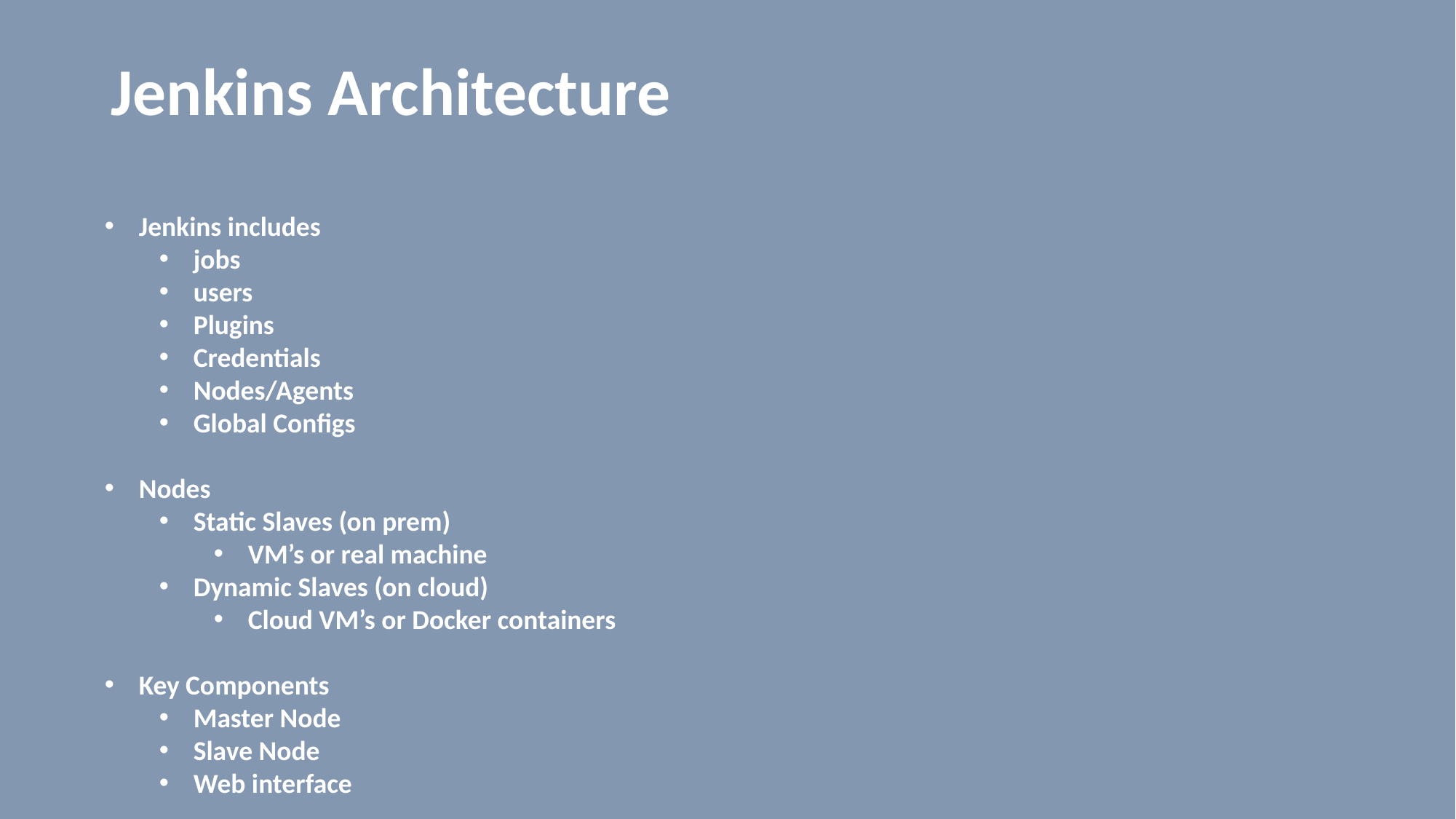

# Jenkins Architecture
Jenkins includes
jobs
users
Plugins
Credentials
Nodes/Agents
Global Configs

Nodes
Static Slaves (on prem)
VM’s or real machine
Dynamic Slaves (on cloud)
Cloud VM’s or Docker containers

Key Components
Master Node
Slave Node
Web interface